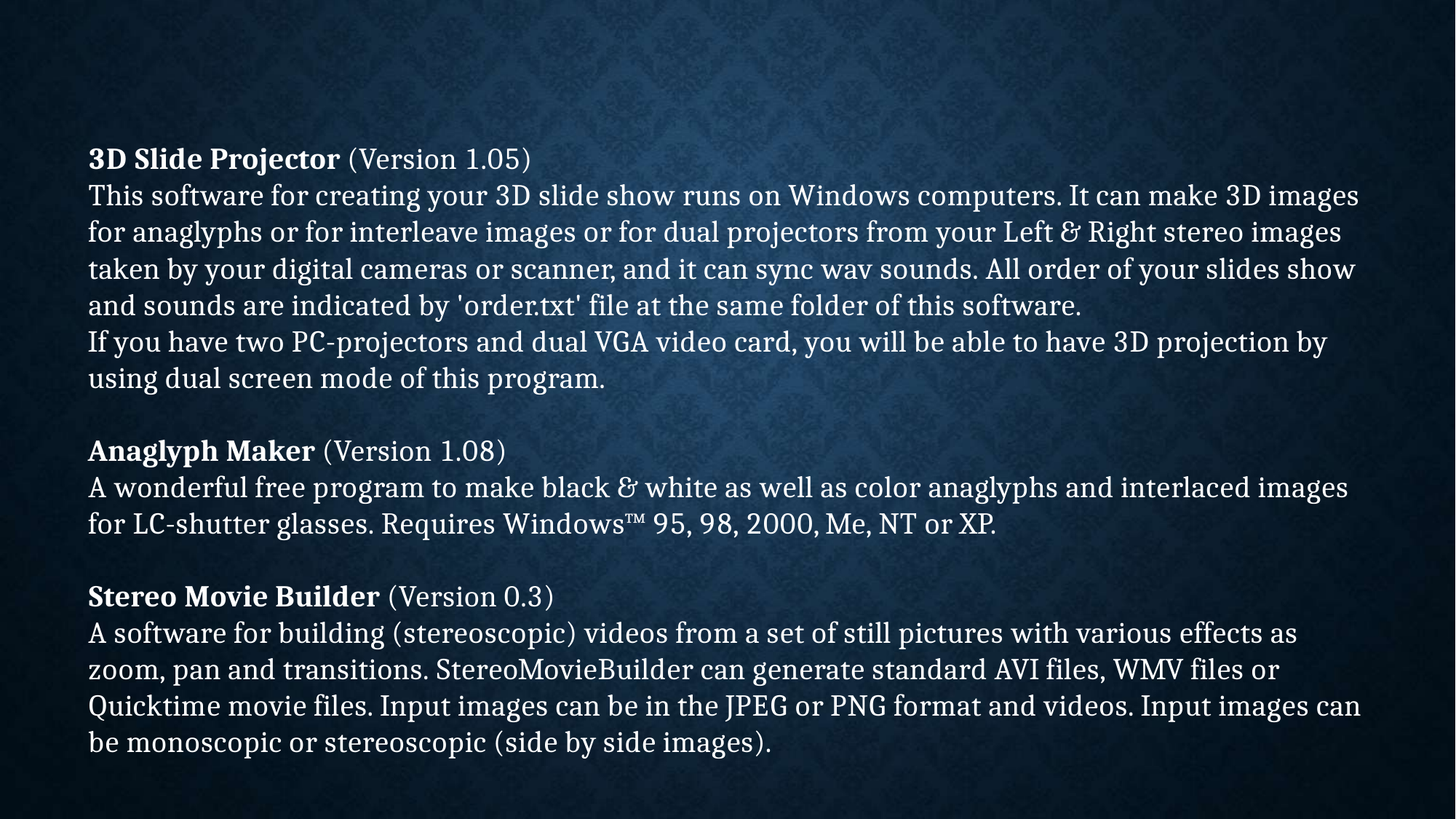

#
3D Slide Projector (Version 1.05)
This software for creating your 3D slide show runs on Windows computers. It can make 3D images for anaglyphs or for interleave images or for dual projectors from your Left & Right stereo images taken by your digital cameras or scanner, and it can sync wav sounds. All order of your slides show and sounds are indicated by 'order.txt' file at the same folder of this software.
If you have two PC-projectors and dual VGA video card, you will be able to have 3D projection by using dual screen mode of this program.

Anaglyph Maker (Version 1.08)
A wonderful free program to make black & white as well as color anaglyphs and interlaced images for LC-shutter glasses. Requires Windows™ 95, 98, 2000, Me, NT or XP.

Stereo Movie Builder (Version 0.3)
A software for building (stereoscopic) videos from a set of still pictures with various effects as zoom, pan and transitions. StereoMovieBuilder can generate standard AVI files, WMV files or Quicktime movie files. Input images can be in the JPEG or PNG format and videos. Input images can be monoscopic or stereoscopic (side by side images).